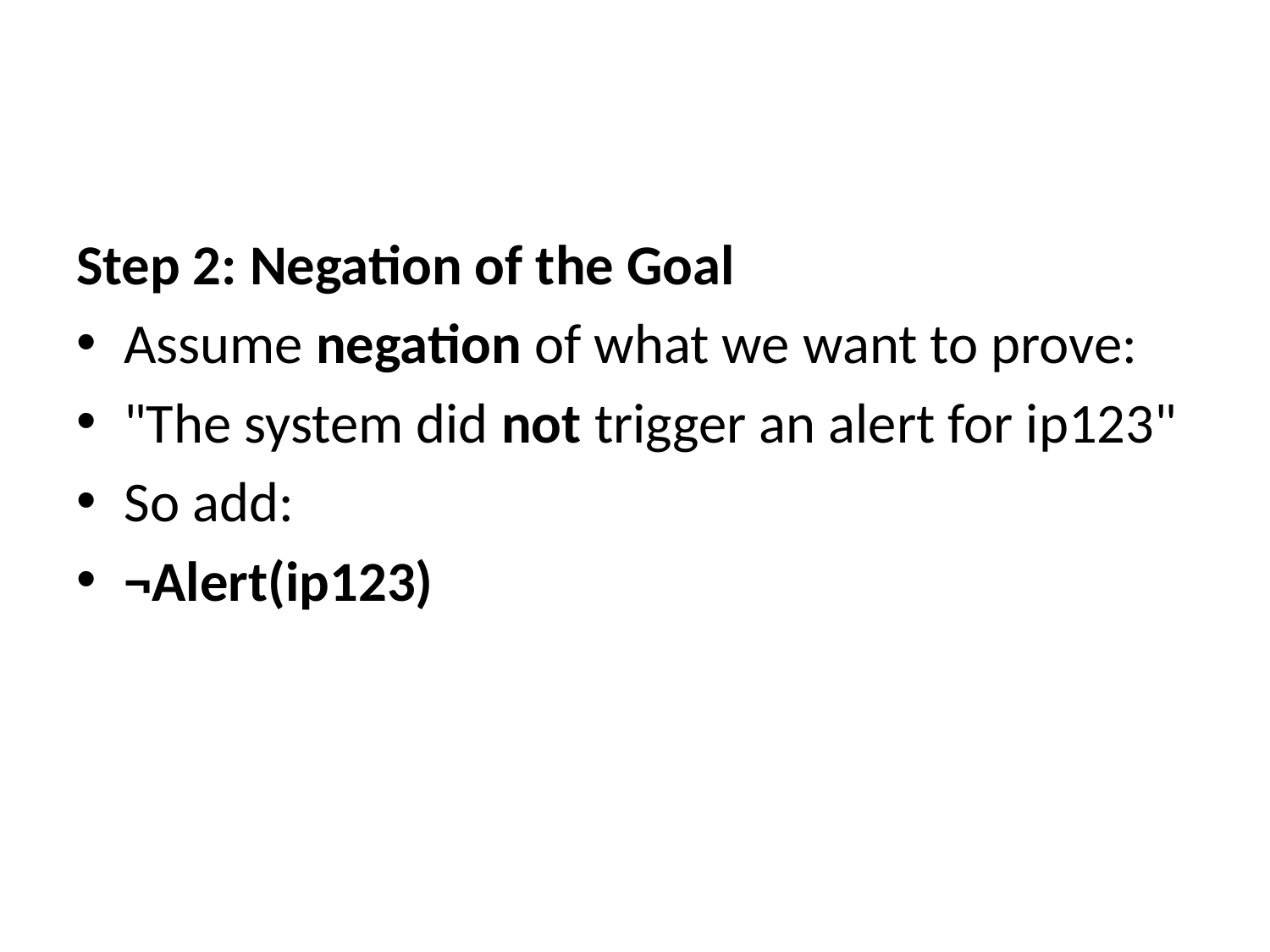

#
Step 2: Negation of the Goal
Assume negation of what we want to prove:
"The system did not trigger an alert for ip123"
So add:
¬Alert(ip123)